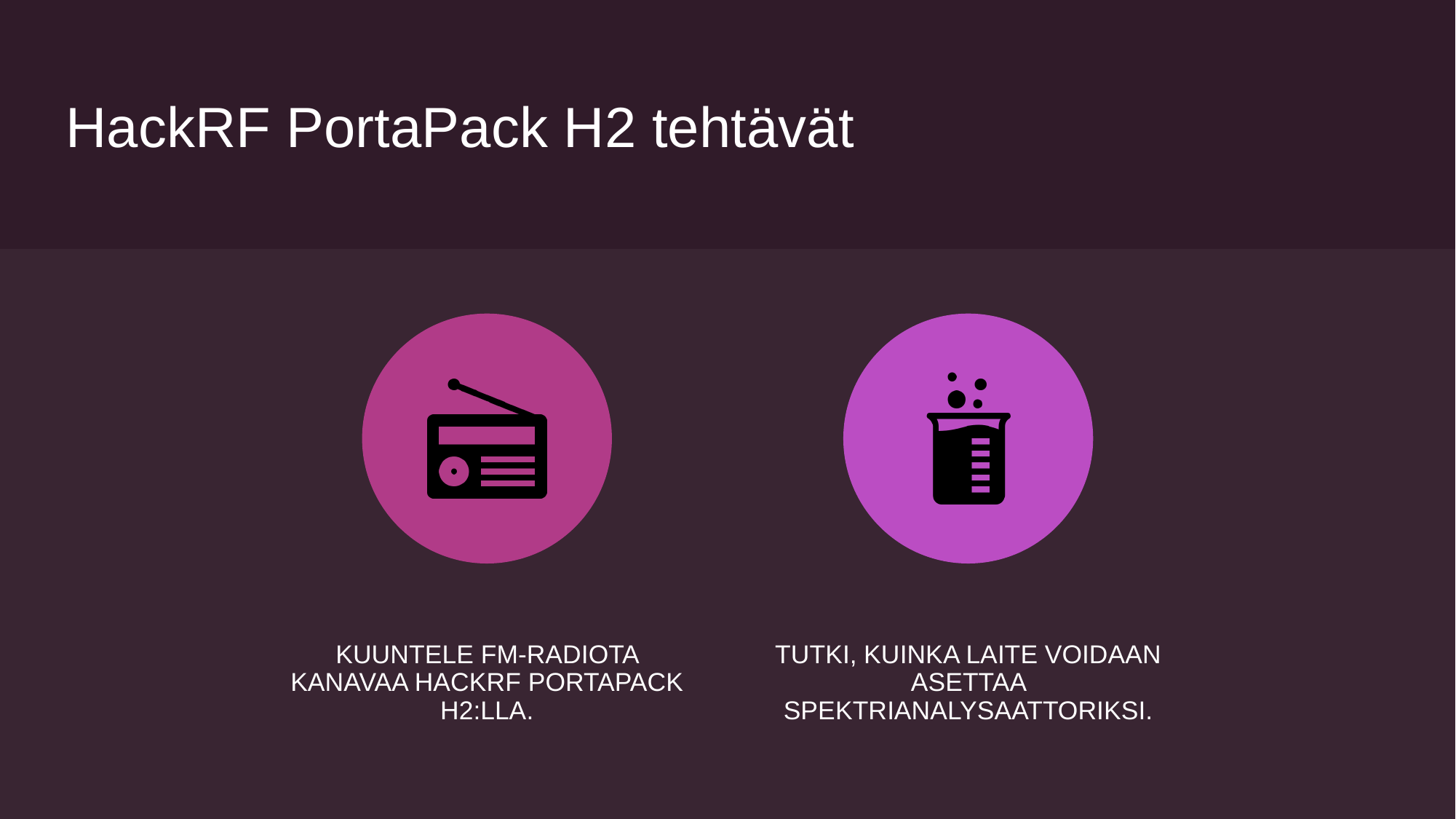

# HackRF PortaPack H2 tehtävät

Kuuntele FM-radiota kanavaa HackRF PortaPack H2:lla.
Tutki, kuinka laite voidaan asettaa spektrianalysaattoriksi.